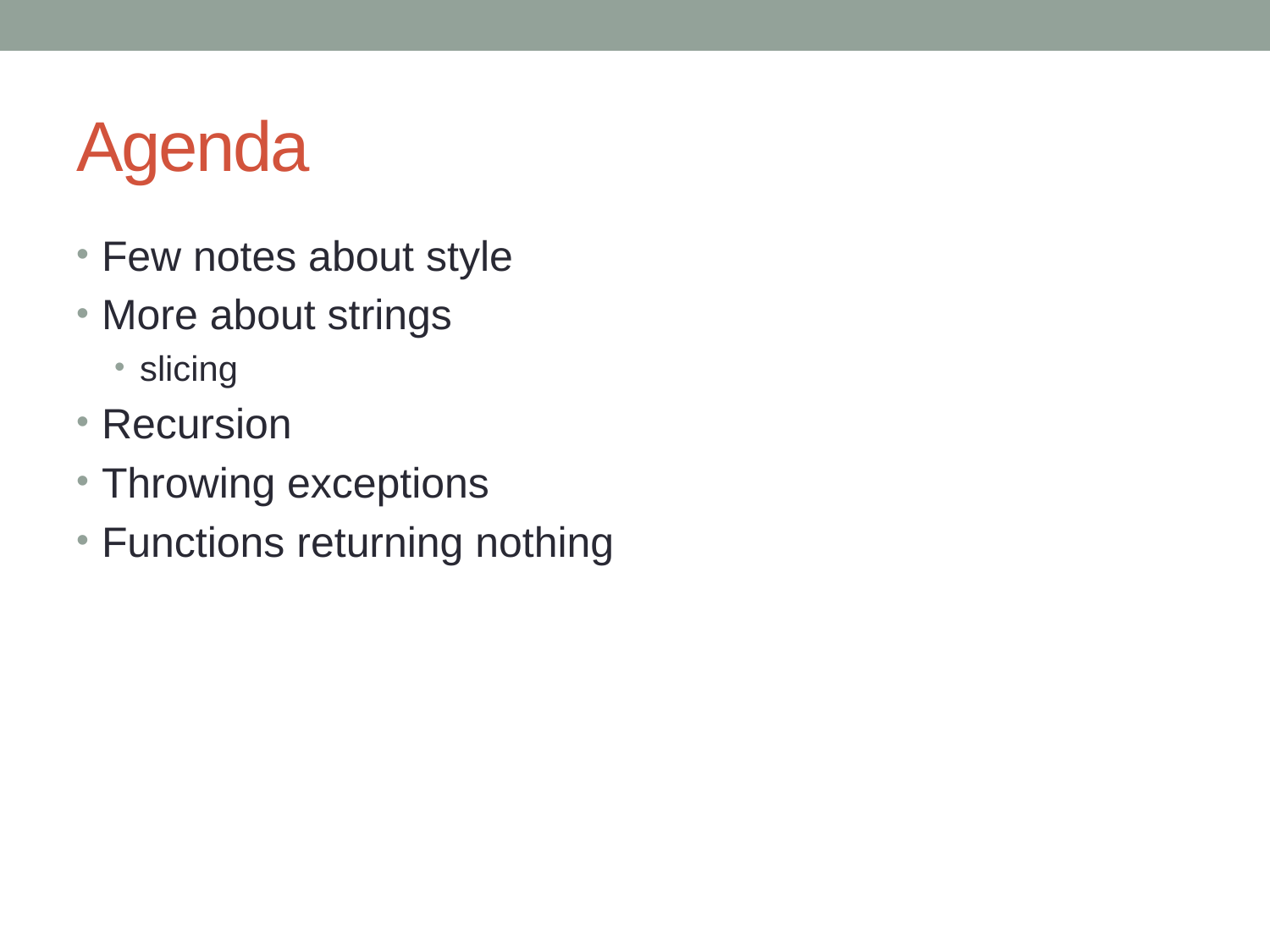

# Agenda
Few notes about style
More about strings
slicing
Recursion
Throwing exceptions
Functions returning nothing